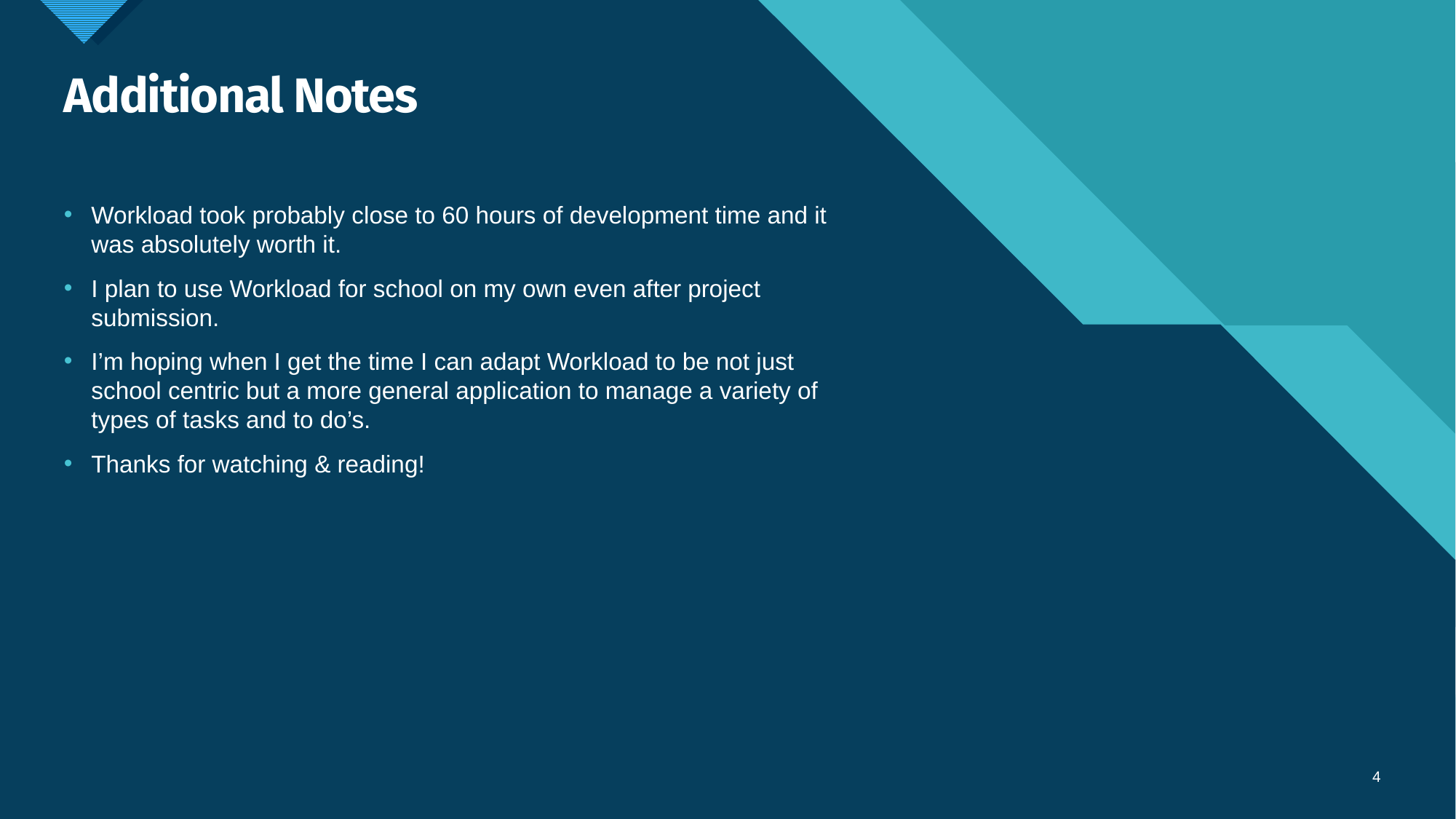

# Additional Notes
Workload took probably close to 60 hours of development time and it was absolutely worth it.
I plan to use Workload for school on my own even after project submission.
I’m hoping when I get the time I can adapt Workload to be not just school centric but a more general application to manage a variety of types of tasks and to do’s.
Thanks for watching & reading!
4